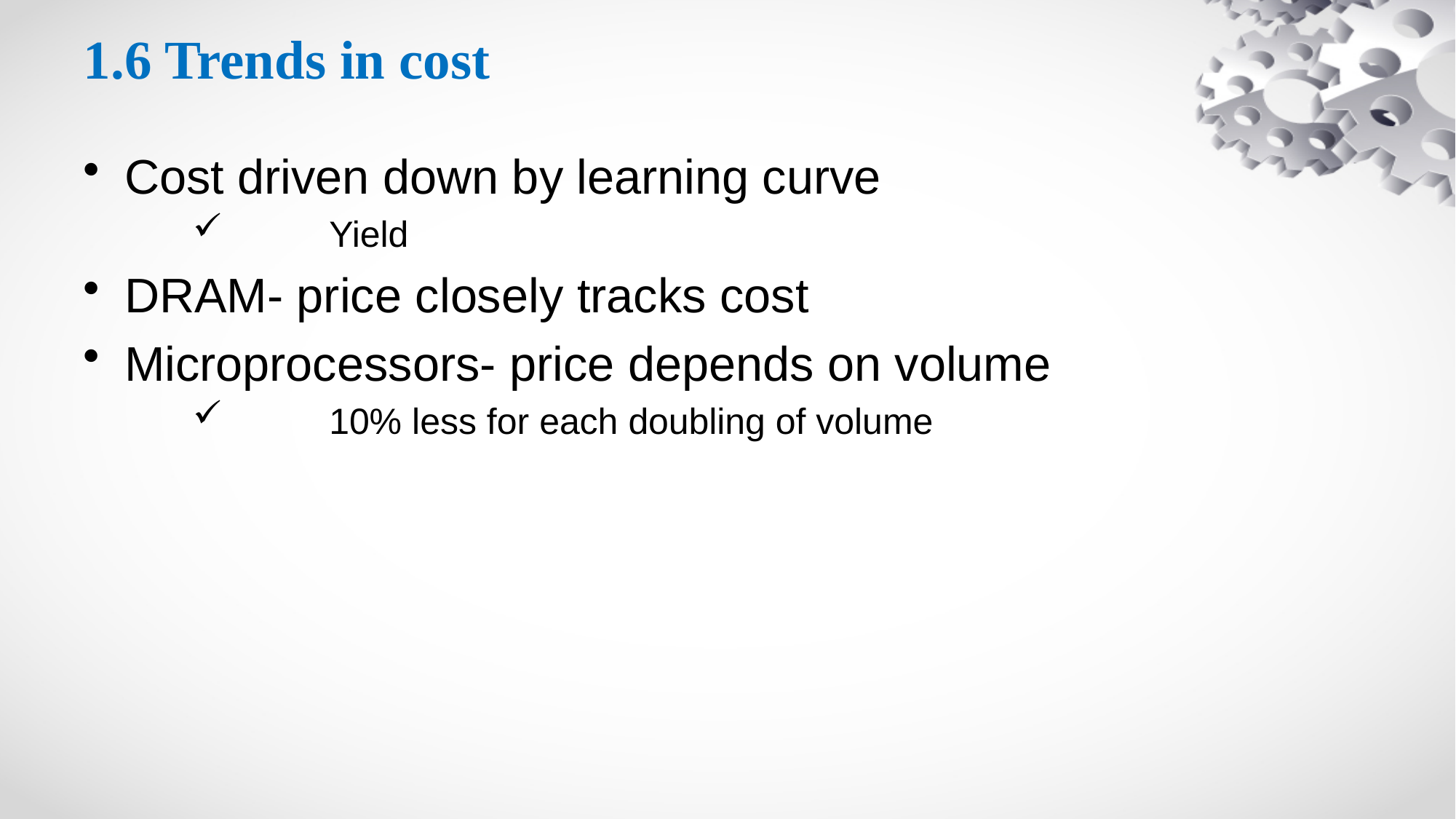

# 1.6 Trends in cost
Cost driven down by learning curve
	Yield
DRAM- price closely tracks cost
Microprocessors- price depends on volume
	10% less for each doubling of volume